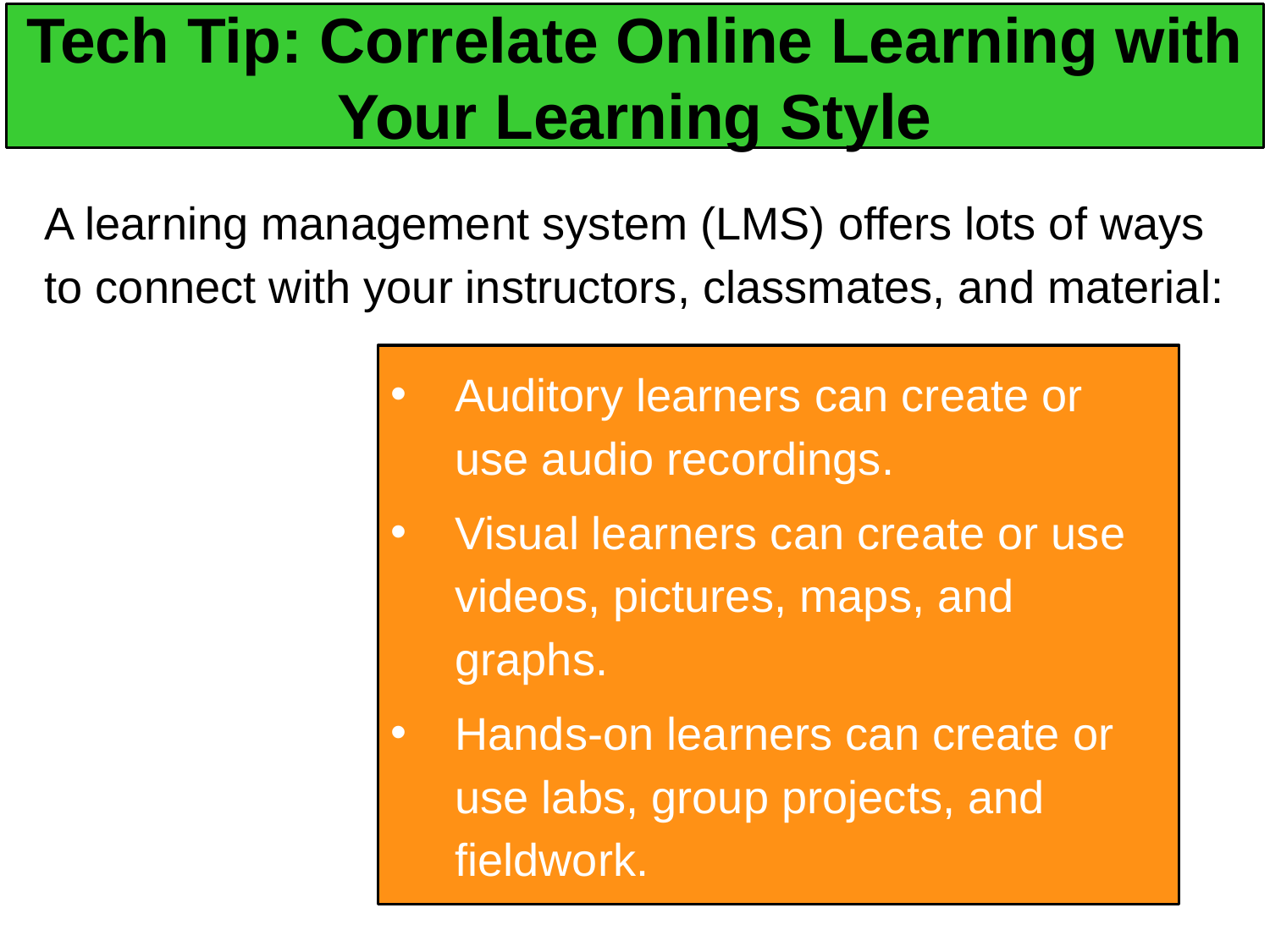

# Tech Tip: Correlate Online Learning with Your Learning Style
A learning management system (LMS) offers lots of ways to connect with your instructors, classmates, and material:

Auditory learners can create or use audio recordings.
Visual learners can create or use videos, pictures, maps, and graphs.
Hands-on learners can create or use labs, group projects, and fieldwork.